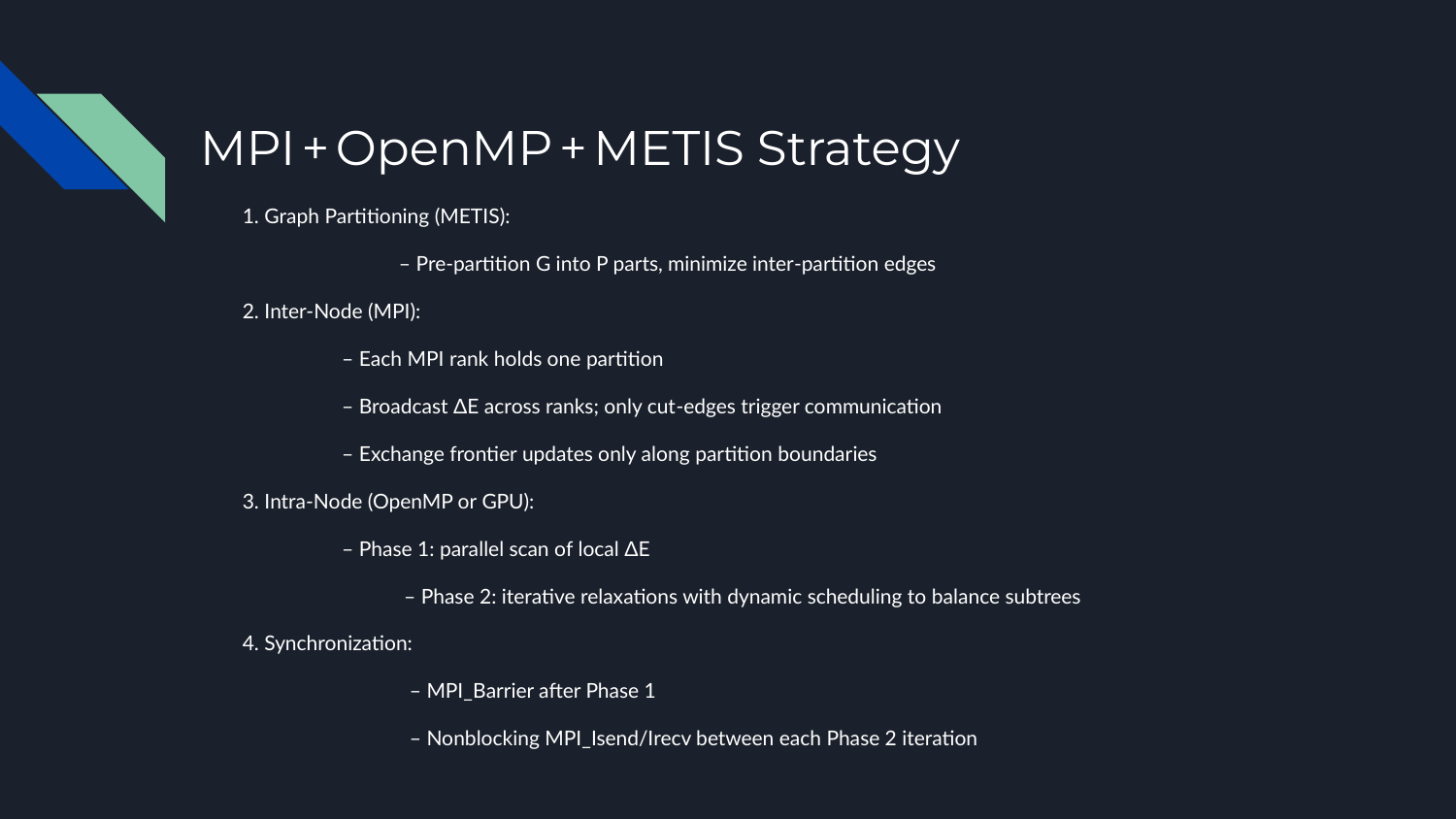

# MPI + OpenMP + METIS Strategy
1. Graph Partitioning (METIS):
   	  – Pre‑partition G into P parts, minimize inter‑partition edges
2. Inter‑Node (MPI):
     – Each MPI rank holds one partition
     – Broadcast ΔE across ranks; only cut‑edges trigger communication
     – Exchange frontier updates only along partition boundaries
3. Intra‑Node (OpenMP or GPU):
     – Phase 1: parallel scan of local ΔE
  	   – Phase 2: iterative relaxations with dynamic scheduling to balance subtrees
4. Synchronization:
 	    – MPI_Barrier after Phase 1
 	    – Nonblocking MPI_Isend/Irecv between each Phase 2 iteration